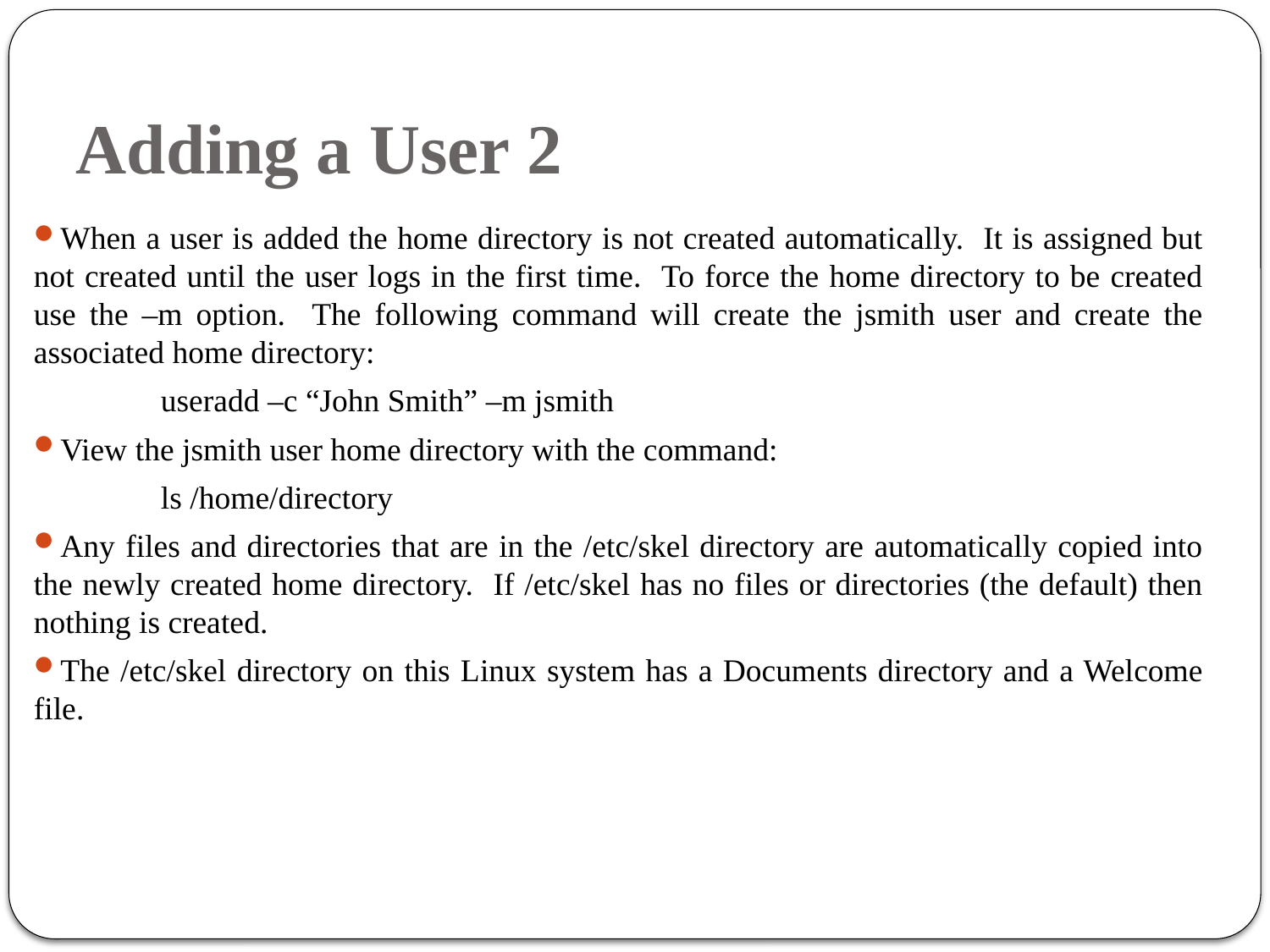

# Adding a User 2
When a user is added the home directory is not created automatically.  It is assigned but not created until the user logs in the first time.  To force the home directory to be created use the –m option.  The following command will create the jsmith user and create the associated home directory:
		useradd –c “John Smith” –m jsmith
View the jsmith user home directory with the command:
		ls /home/directory
Any files and directories that are in the /etc/skel directory are automatically copied into the newly created home directory.  If /etc/skel has no files or directories (the default) then nothing is created.
The /etc/skel directory on this Linux system has a Documents directory and a Welcome file.